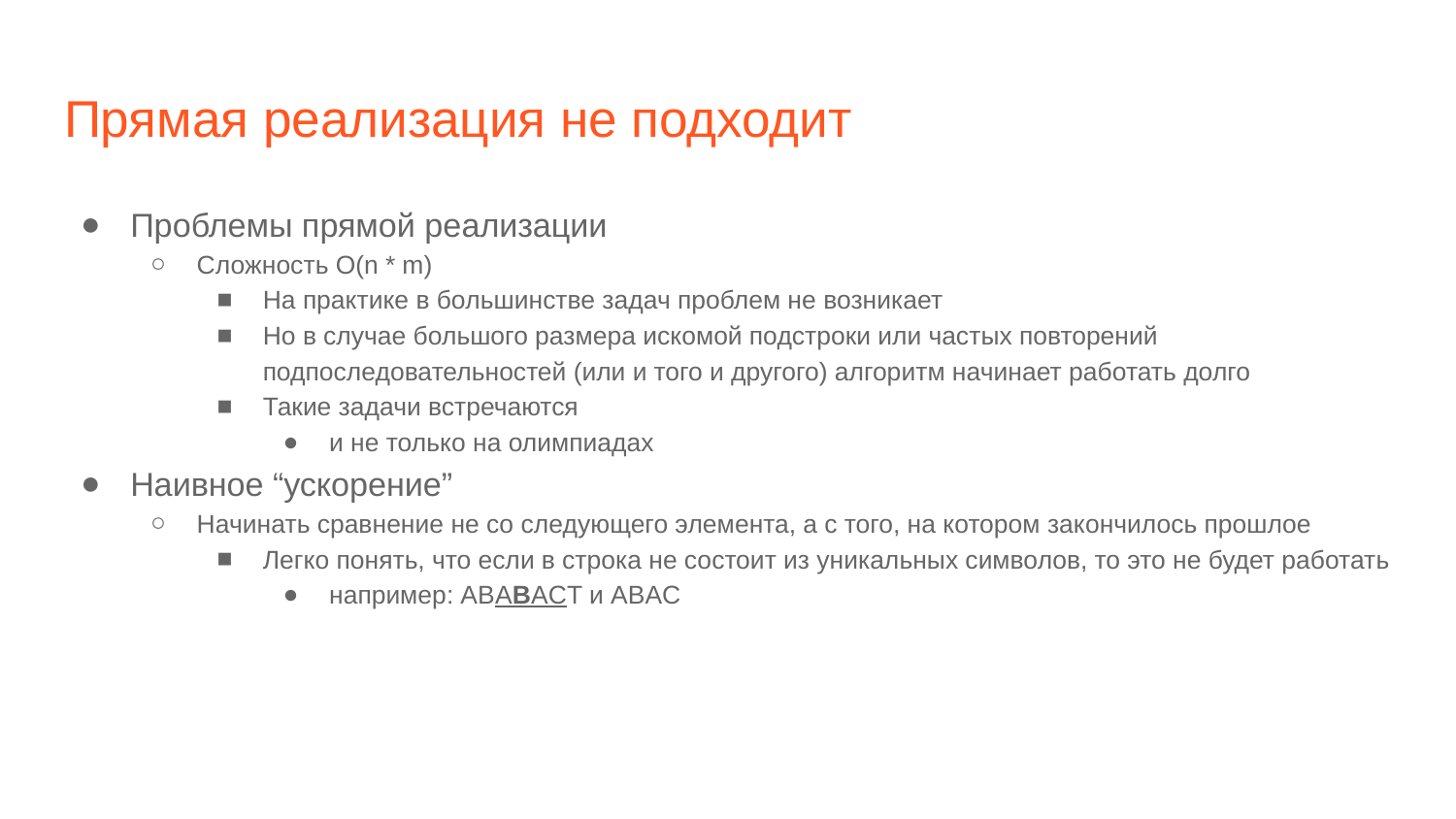

# Прямая реализация не подходит

Проблемы прямой реализации
Сложность O(n * m)
На практике в большинстве задач проблем не возникает
Но в случае большого размера искомой подстроки или частых повторений  подпоследовательностей (или и того и другого) алгоритм начинает работать долго
Такие задачи встречаются
и не только на олимпиадах
Наивное “ускорение”
Начинать сравнение не со следующего элемента, а с того, на котором закончилось прошлое
Легко понять, что если в строка не состоит из уникальных символов, то это не будет работать
например: ABABACT и ABAC